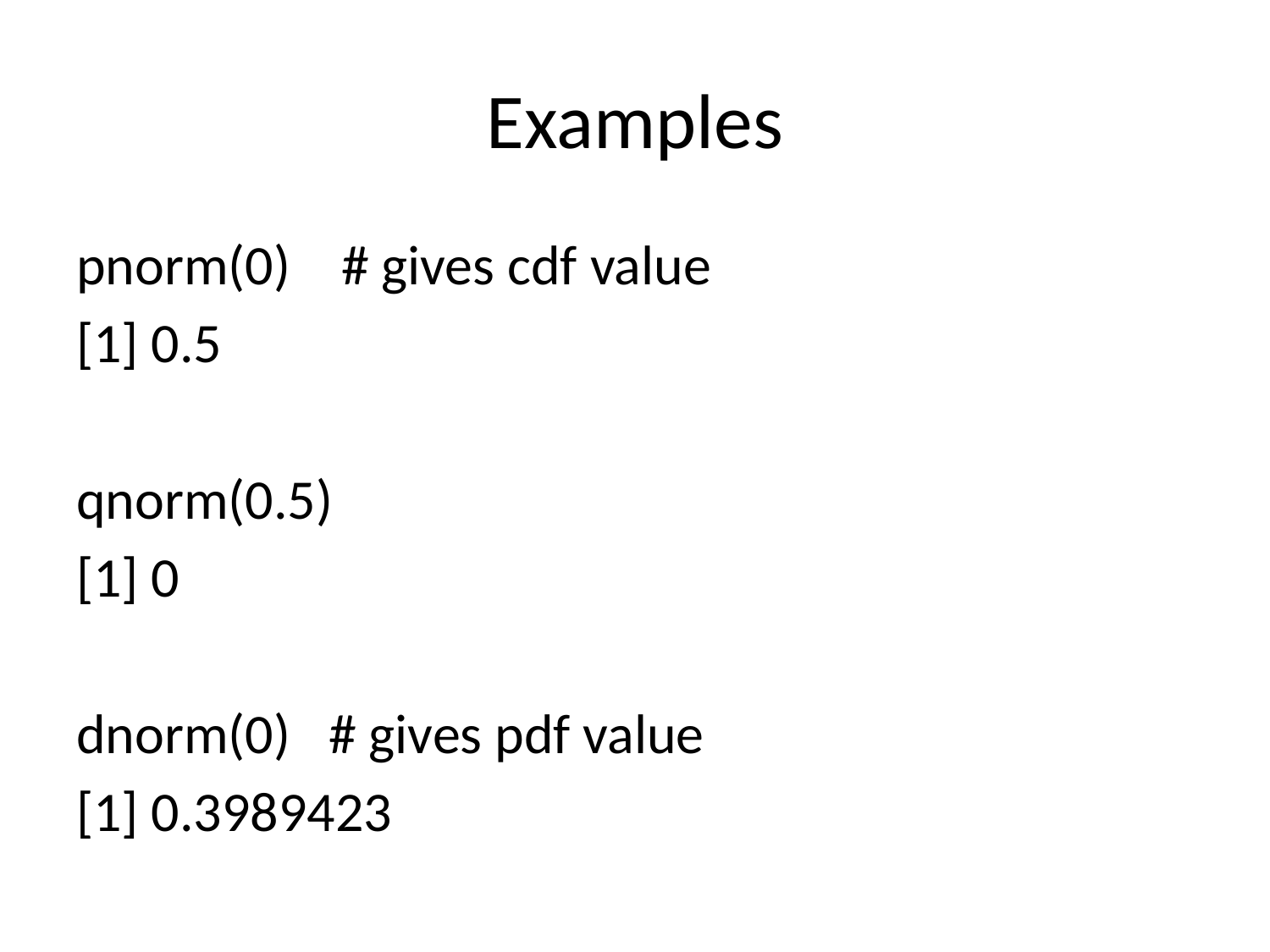

# Examples
pnorm(0)    # gives cdf value
[1] 0.5

qnorm(0.5)
[1] 0

dnorm(0)   # gives pdf value
[1] 0.3989423